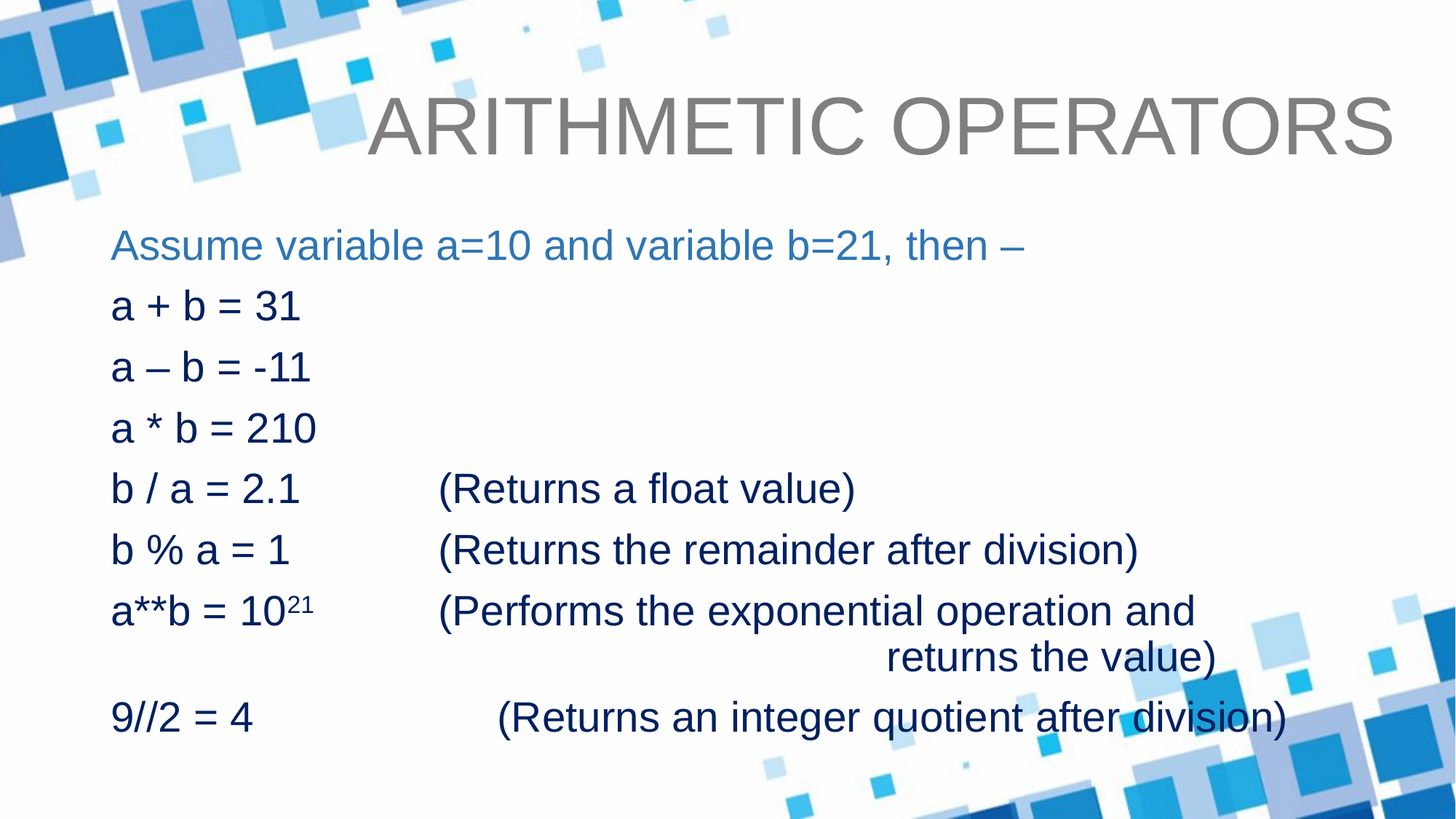

ARITHMETIC OPERATORS
Assume variable a=10 and variable b=21, then –
a + b = 31
a – b = -11
a * b = 210
b / a = 2.1 		(Returns a float value)
b % a = 1 		(Returns the remainder after division)
a**b = 1021		(Performs the exponential operation and 								 returns the value)
9//2 = 4 		     (Returns an integer quotient after division)